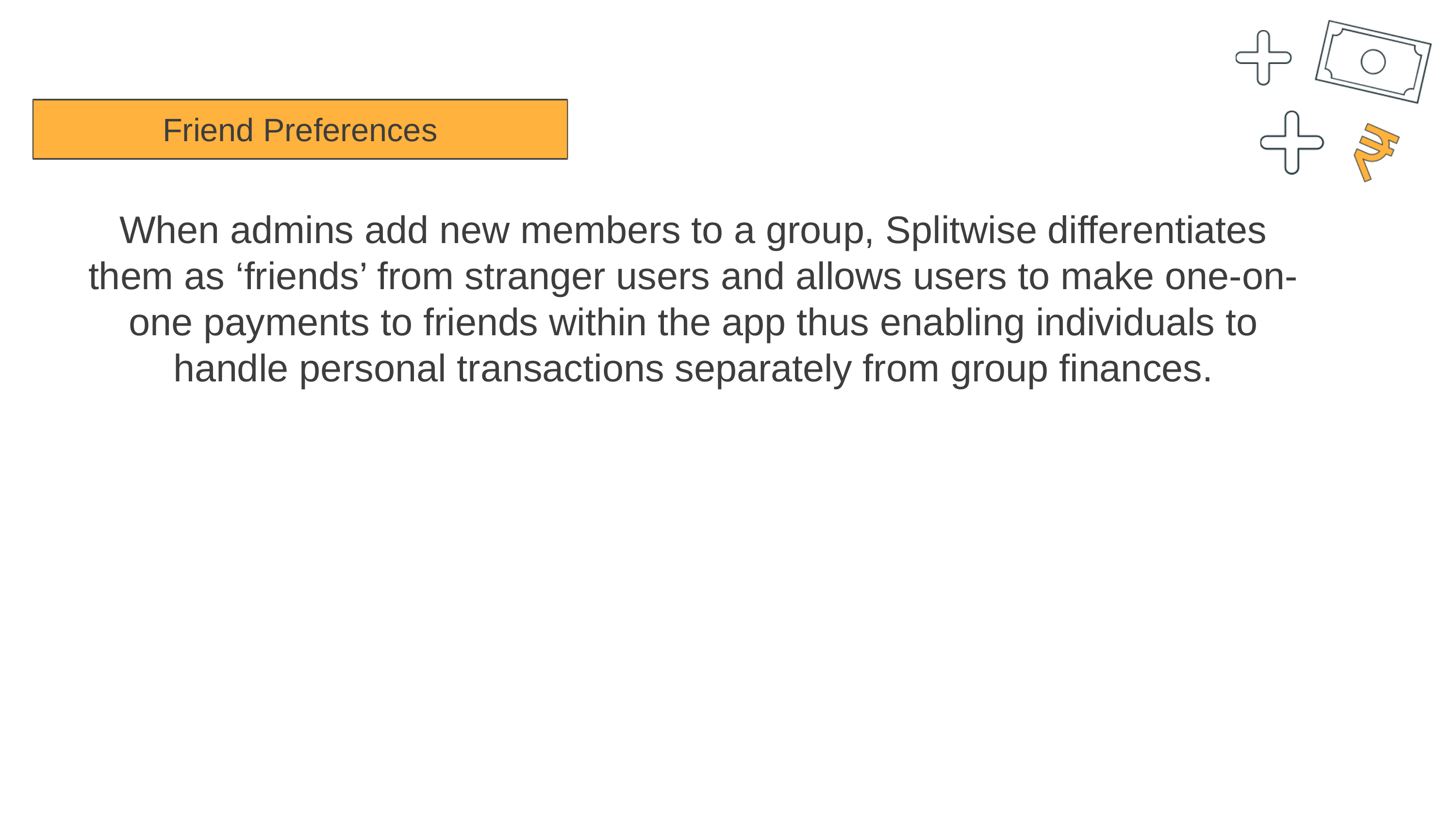

Friend Preferences

When admins add new members to a group, Splitwise differentiates them as ‘friends’ from stranger users and allows users to make one-on-one payments to friends within the app thus enabling individuals to handle personal transactions separately from group finances.